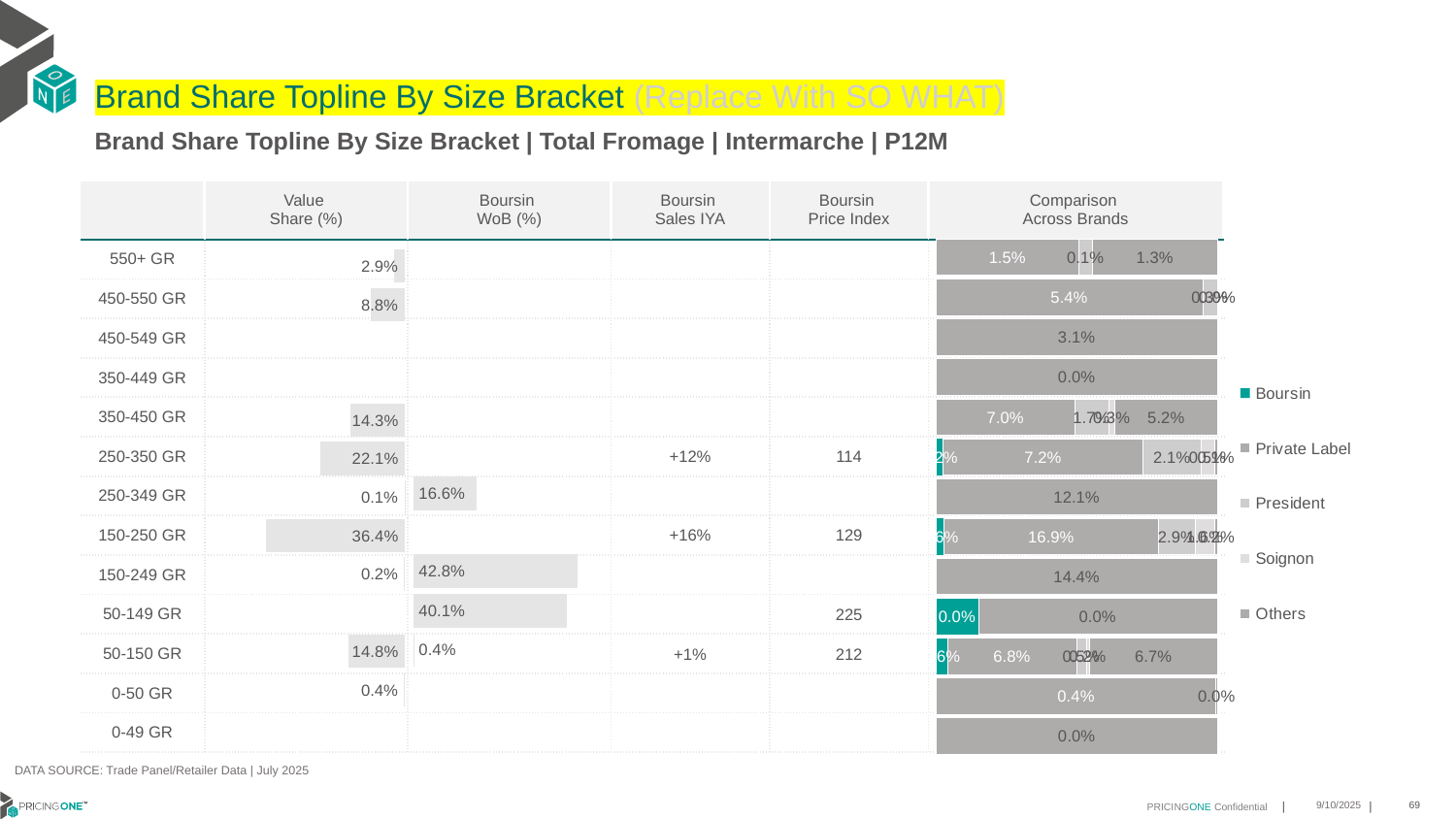

# Brand Share Topline By Size Bracket (Replace With SO WHAT)
Brand Share Topline By Size Bracket | Total Fromage | Intermarche | P12M
|  | Value Share (%) | Boursin WoB (%) | Boursin Sales IYA | Boursin Price Index | Comparison Across Brands |
| --- | --- | --- | --- | --- | --- |
| 550+ GR |  |  |  |  |  |
| 450-550 GR |  |  |  |  |  |
| 450-549 GR |  |  |  |  |  |
| 350-449 GR |  |  |  |  |  |
| 350-450 GR |  |  |  |  |  |
| 250-350 GR |  |  | +12% | 114 |  |
| 250-349 GR |  |  |  |  |  |
| 150-250 GR |  |  | +16% | 129 |  |
| 150-249 GR |  |  |  |  |  |
| 50-149 GR |  |  |  | 225 |  |
| 50-150 GR |  |  | +1% | 212 |  |
| 0-50 GR |  |  |  |  |  |
| 0-49 GR |  |  |  |  |  |

### Chart

| Category | Boursin | Private Label | President | Soignon | Others |
|---|---|---|---|---|---|
| 550+ GR | None | 0.014819855950263873 | 0.0014398016264472726 | None | 0.012969259570518912 |
| 450-550 GR | None | 0.054048142332021404 | 0.002937944227611195 | None | 4.459182780890417e-06 |
| 450-549 GR | None | None | None | None | 0.031040024607185926 |
| 350-449 GR | None | None | None | None | 0.0002487060170609527 |
| 350-450 GR | None | 0.0702221219267669 | 0.01719972450037642 | 0.003115289109907726 | 0.05209001470632229 |
| 250-350 GR | 0.002458112429236194 | 0.07212131671999658 | 0.02089196550016965 | 0.004965690098437781 | 0.0009693855530901747 |
| 250-349 GR | None | None | None | None | 0.12060760122585067 |
| 150-250 GR | 0.006326594173333363 | 0.1686730542645825 | 0.028939038293364288 | 0.015775445462554726 | 0.001866192861775446 |
| 150-249 GR | None | None | None | None | 0.14402419316686427 |
| 50-149 GR | 6.69992923342294e-05 | None | None | None | 0.0003808700558498291 |
| 50-150 GR | 0.005917458469078597 | 0.06789712846647533 | 0.004994006193301839 | 0.0018930154572441191 | 0.06720485810257981 |
| 0-50 GR | None | 0.003856667325473739 | None | None | 1.9848905380330576e-05 |
| 0-49 GR | None | None | None | None | 1.5214225762779877e-05 |

### Chart

| Category | Value Share |
|---|---|
|  | 0.029228917147230055 |

### Chart

| Category | Brand WoB % |
|---|---|
|  | None |
DATA SOURCE: Trade Panel/Retailer Data | July 2025

9/10/2025
69